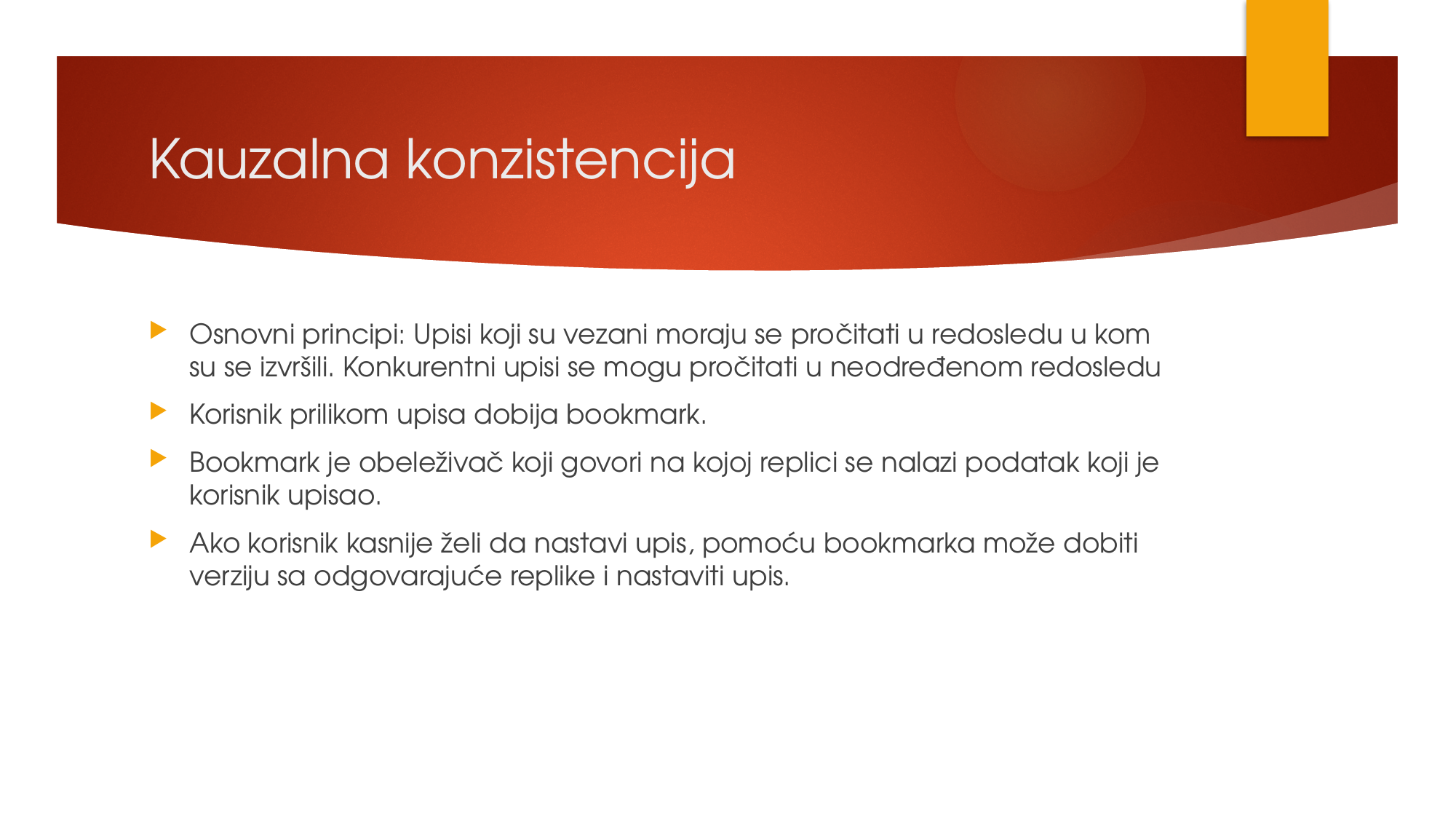

# Kauzalna konzistencija
Osnovni principi: Upisi koji su vezani moraju se pročitati u redosledu u kom su se izvršili. Konkurentni upisi se mogu pročitati u neodređenom redosledu
Korisnik prilikom upisa dobija bookmark.
Bookmark je obeleživač koji govori na kojoj replici se nalazi podatak koji je korisnik upisao.
Ako korisnik kasnije želi da nastavi upis, pomoću bookmarka može dobiti verziju sa odgovarajuće replike i nastaviti upis.